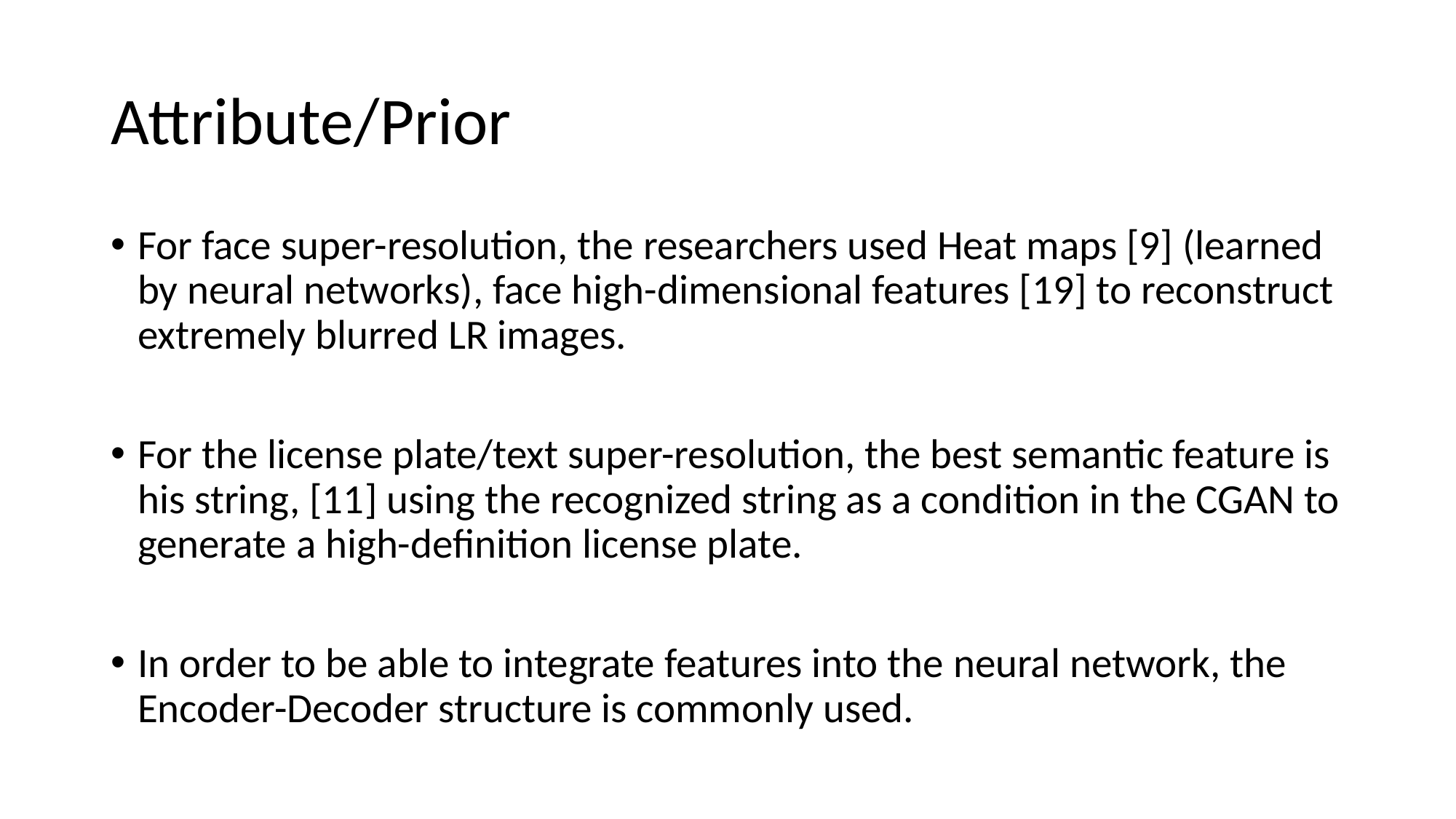

# Attribute/Prior
For face super-resolution, the researchers used Heat maps [9] (learned by neural networks), face high-dimensional features [19] to reconstruct extremely blurred LR images.

For the license plate/text super-resolution, the best semantic feature is his string, [11] using the recognized string as a condition in the CGAN to generate a high-definition license plate.

In order to be able to integrate features into the neural network, the Encoder-Decoder structure is commonly used.